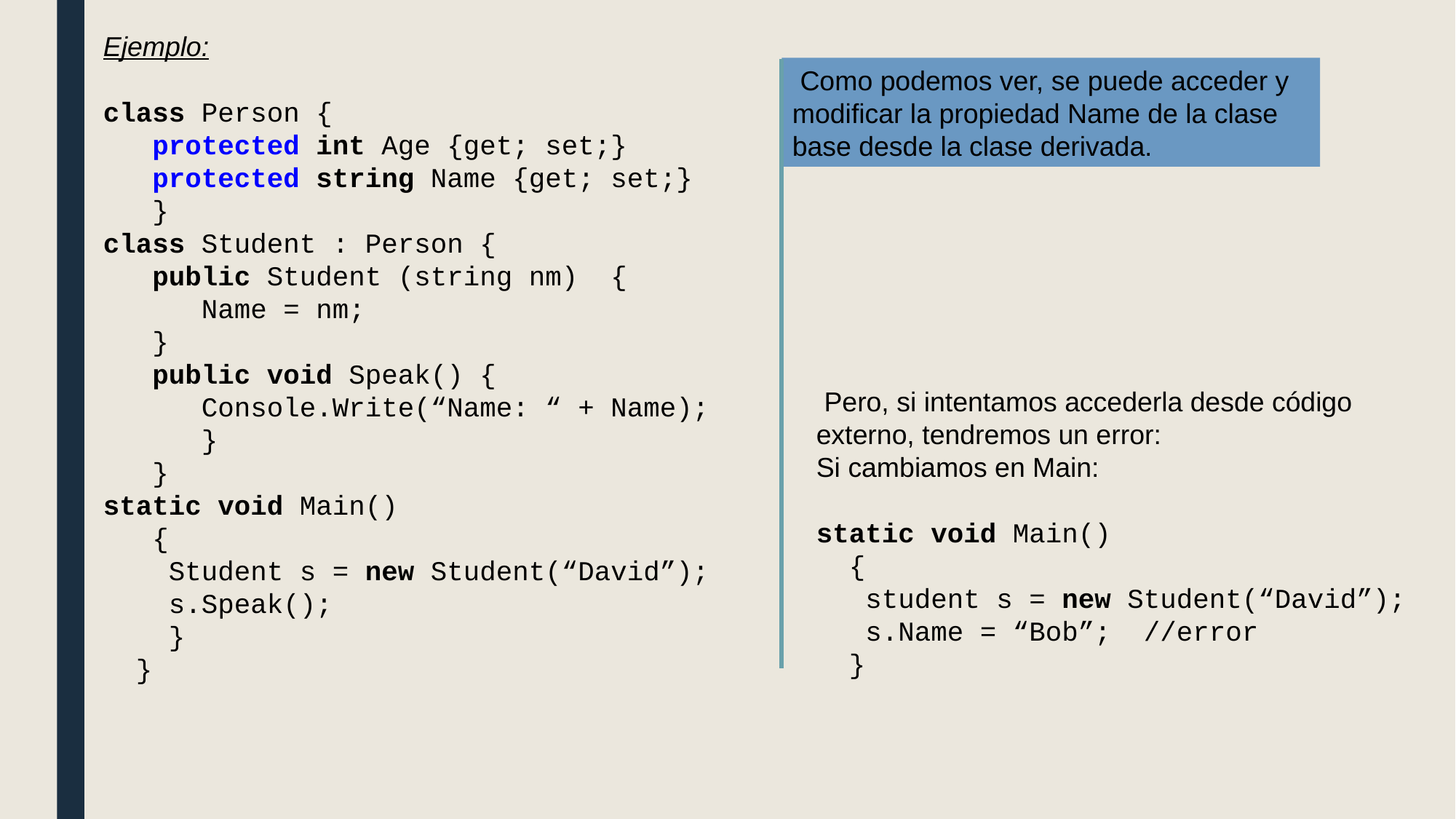

Ejemplo:

class Person {
   protected int Age {get; set;}
   protected string Name {get; set;}
   }
class Student : Person {
   public Student (string nm)  {
      Name = nm;
   }
   public void Speak() {
      Console.Write(“Name: “ + Name);
      }
   }
static void Main()
   {
    Student s = new Student(“David”);
    s.Speak();
    }
  }

 Como podemos ver, se puede acceder y modificar la propiedad Name de la clase base desde la clase derivada.
 Pero, si intentamos accederla desde código externo, tendremos un error:
Si cambiamos en Main:

static void Main()
  {
   student s = new Student(“David”);
   s.Name = “Bob”;  //error
  }